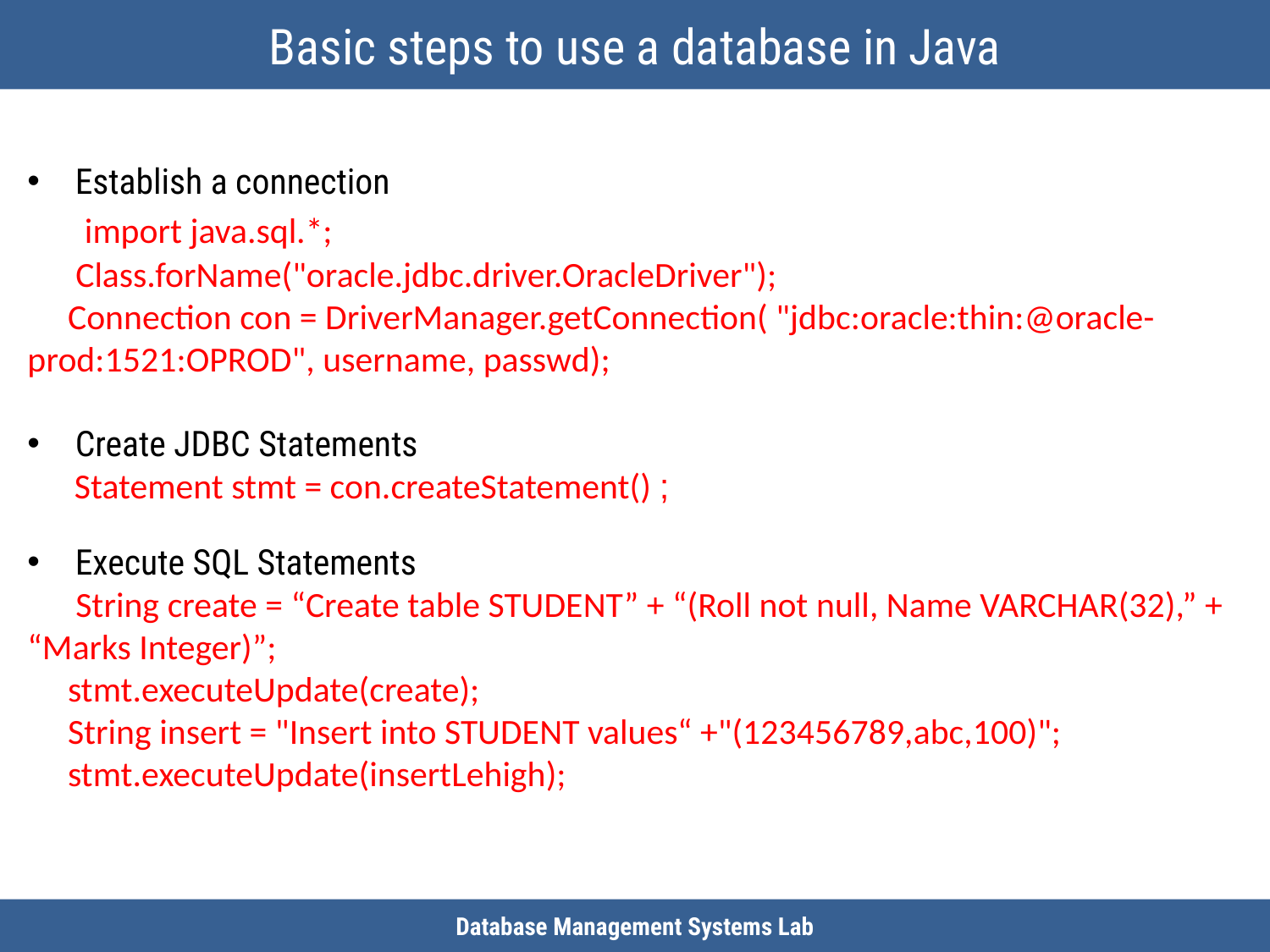

Basic steps to use a database in Java
Establish a connection
      import java.sql.*;
      Class.forName("oracle.jdbc.driver.OracleDriver");
     Connection con = DriverManager.getConnection( "jdbc:oracle:thin:@oracle-prod:1521:OPROD", username, passwd);

Create JDBC Statements
      Statement stmt = con.createStatement() ;

Execute SQL Statements
      String create = “Create table STUDENT” + “(Roll not null, Name VARCHAR(32),” + “Marks Integer)”;
     stmt.executeUpdate(create);
     String insert = "Insert into STUDENT values“ +"(123456789,abc,100)";
     stmt.executeUpdate(insertLehigh);

# Database Management Systems Lab